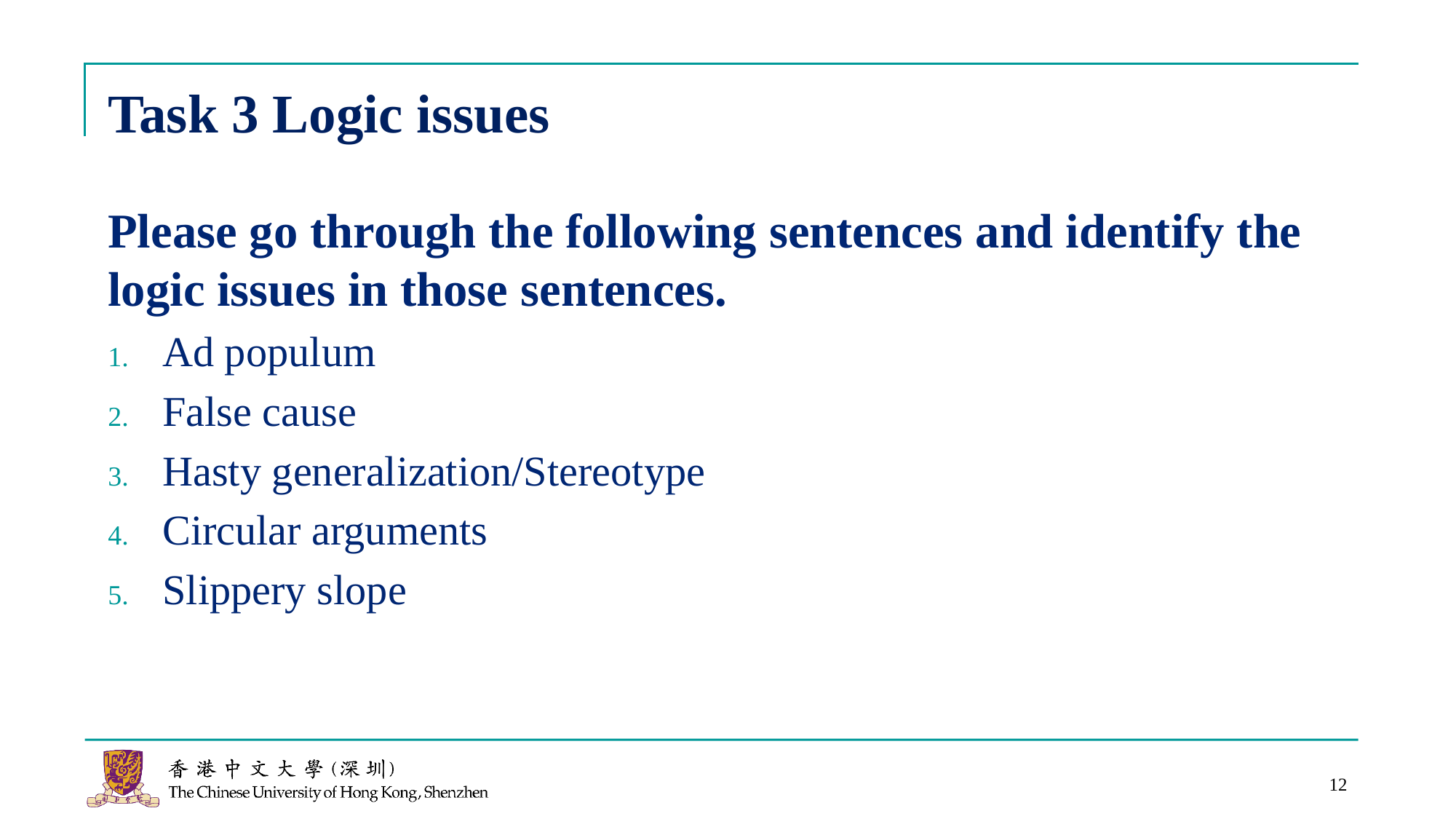

# Task 3 Logic issues
Please go through the following sentences and identify the logic issues in those sentences.
Ad populum
False cause
Hasty generalization/Stereotype
Circular arguments
Slippery slope

12